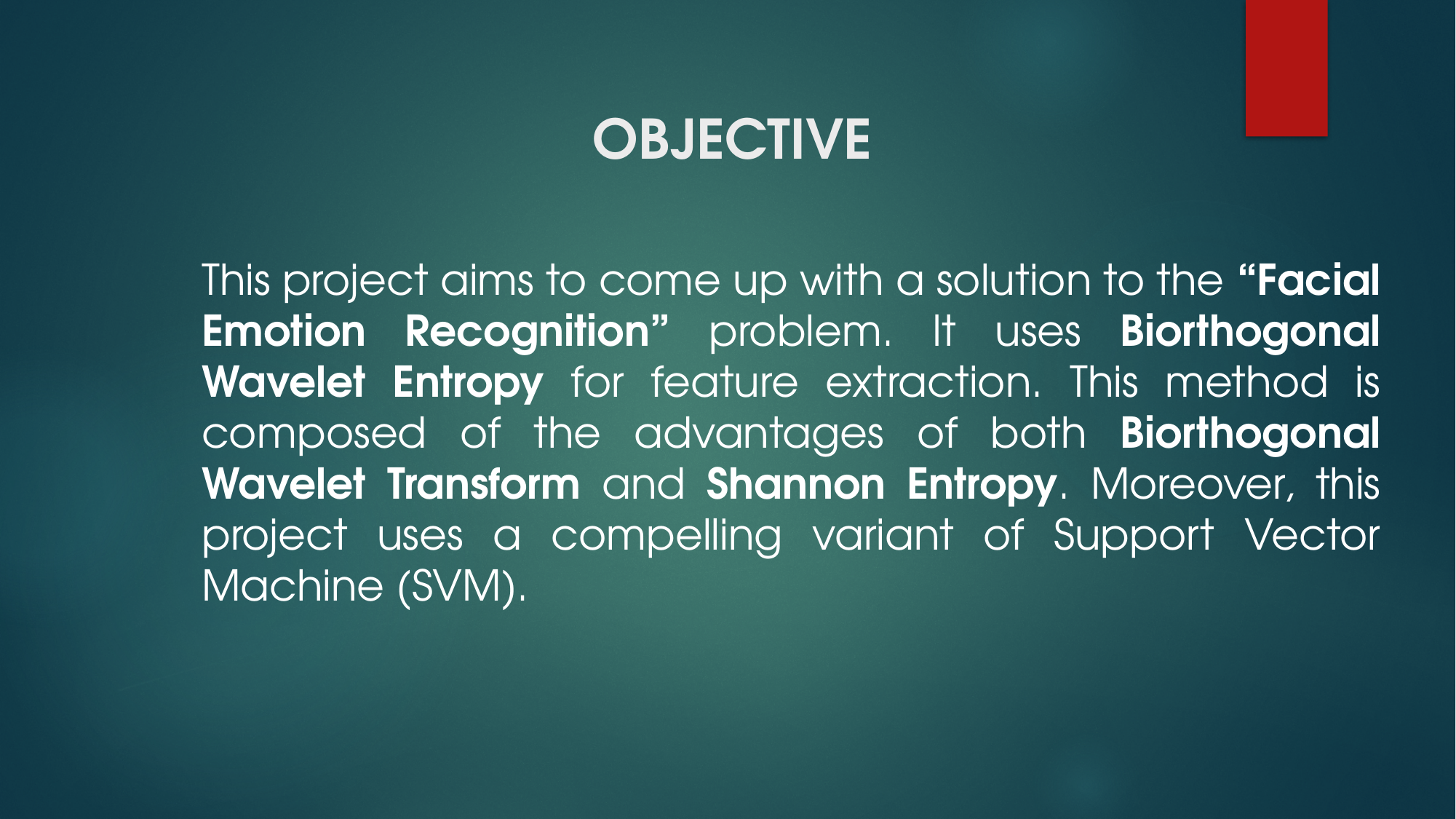

#
OBJECTIVE
This project aims to come up with a solution to the “Facial Emotion Recognition” problem. It uses Biorthogonal Wavelet Entropy for feature extraction. This method is composed of the advantages of both Biorthogonal Wavelet Transform and Shannon Entropy. Moreover, this project uses a compelling variant of Support Vector Machine (SVM).